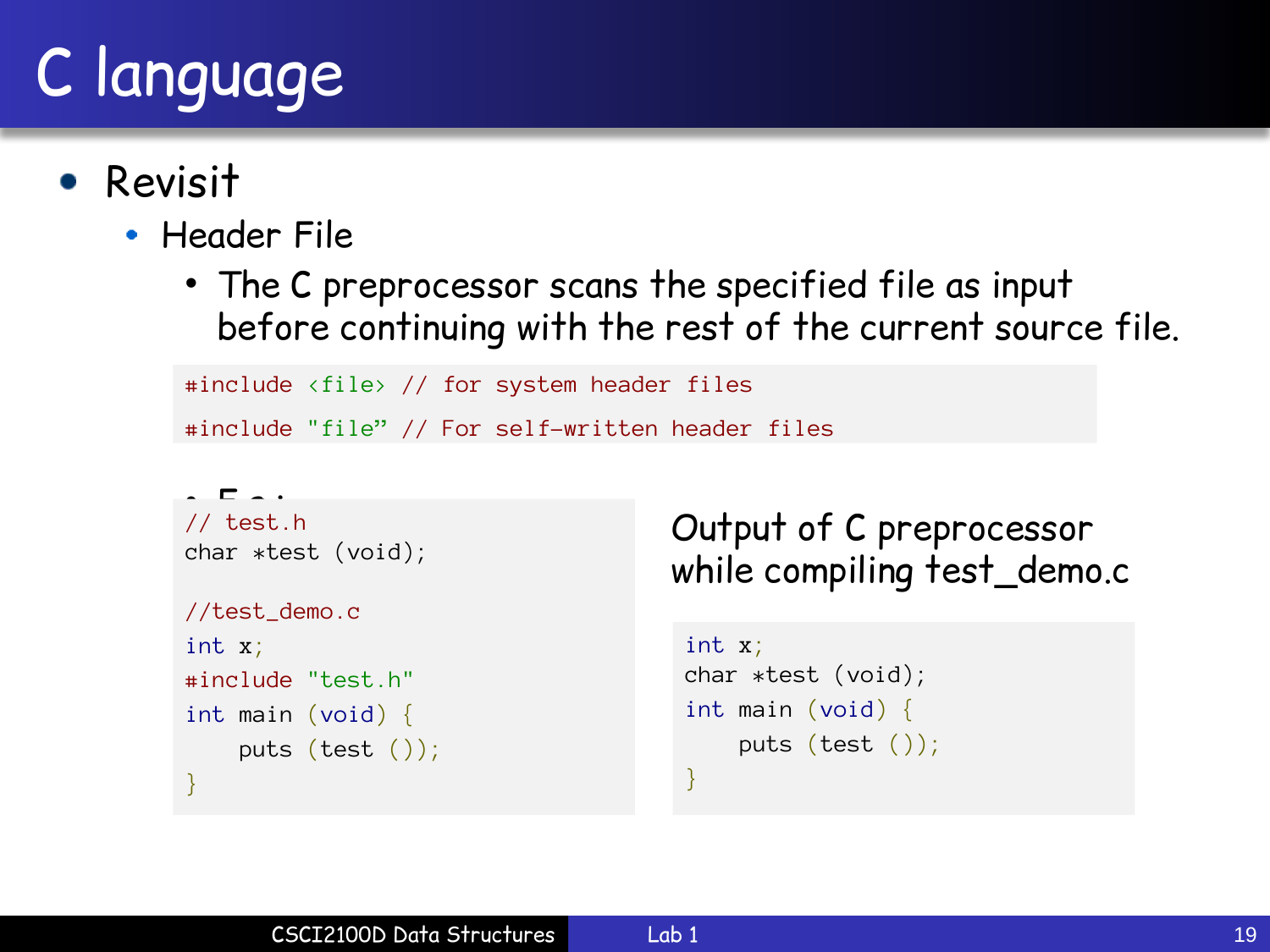

# C language
Revisit
Header File
The C preprocessor scans the specified file as input before continuing with the rest of the current source file.

E.g.:

#include <file> // for system header files
#include "file” // For self-written header files
// test.h
char *test (void);

//test_demo.c
int x;
#include "test.h"
int main (void) {
    puts (test ());
}

Output of C preprocessor while compiling test_demo.c
int x;
char *test (void);
int main (void) {
    puts (test ());
}

Lab 1
19